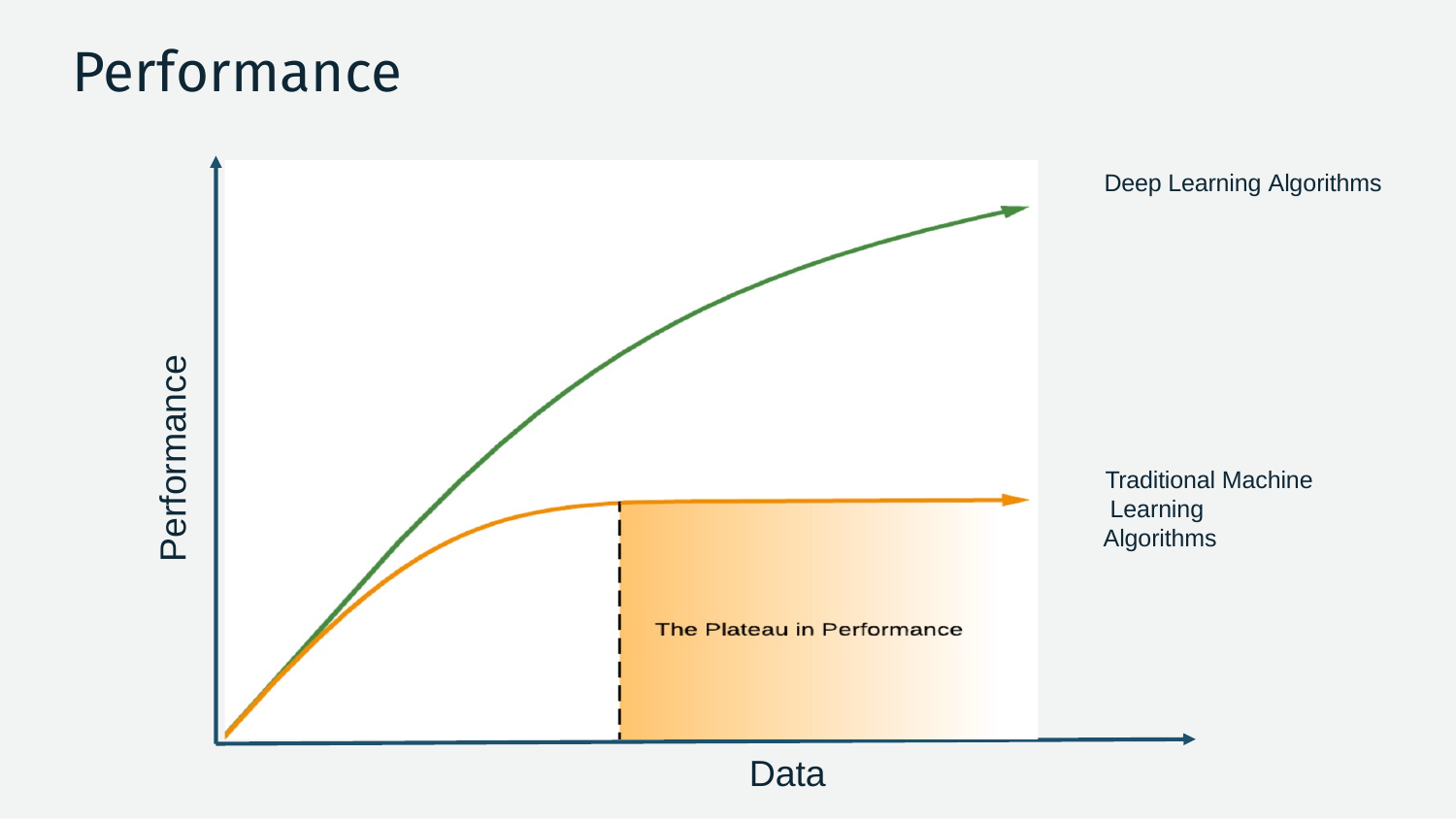

# Performance

Deep Learning Algorithms
Performance
Traditional Machine  Learning Algorithms

Data